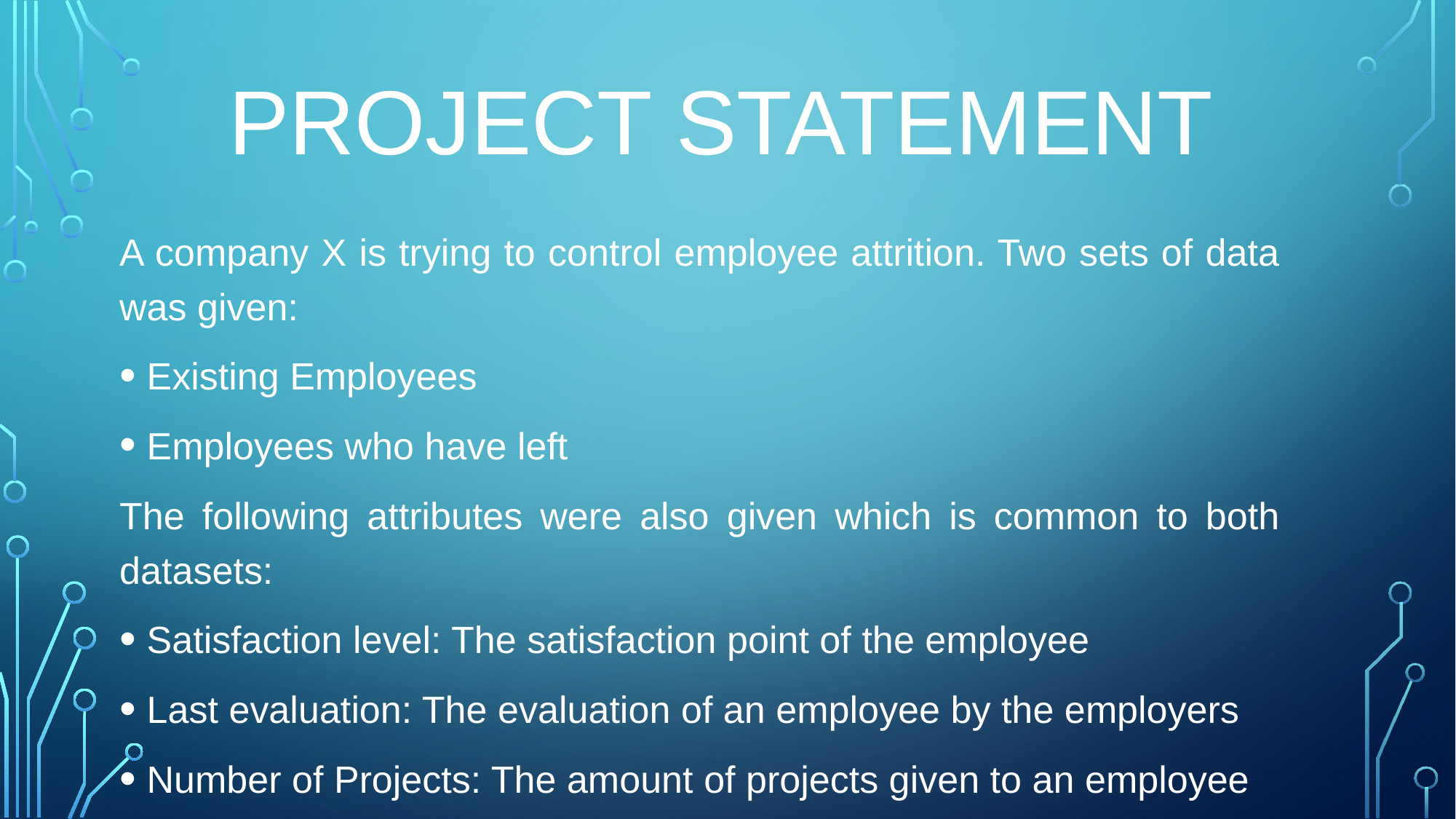

# Project statement
A company X is trying to control employee attrition. Two sets of data was given:
Existing Employees
Employees who have left
The following attributes were also given which is common to both datasets:
Satisfaction level: The satisfaction point of the employee
Last evaluation: The evaluation of an employee by the employers
Number of Projects: The amount of projects given to an employee